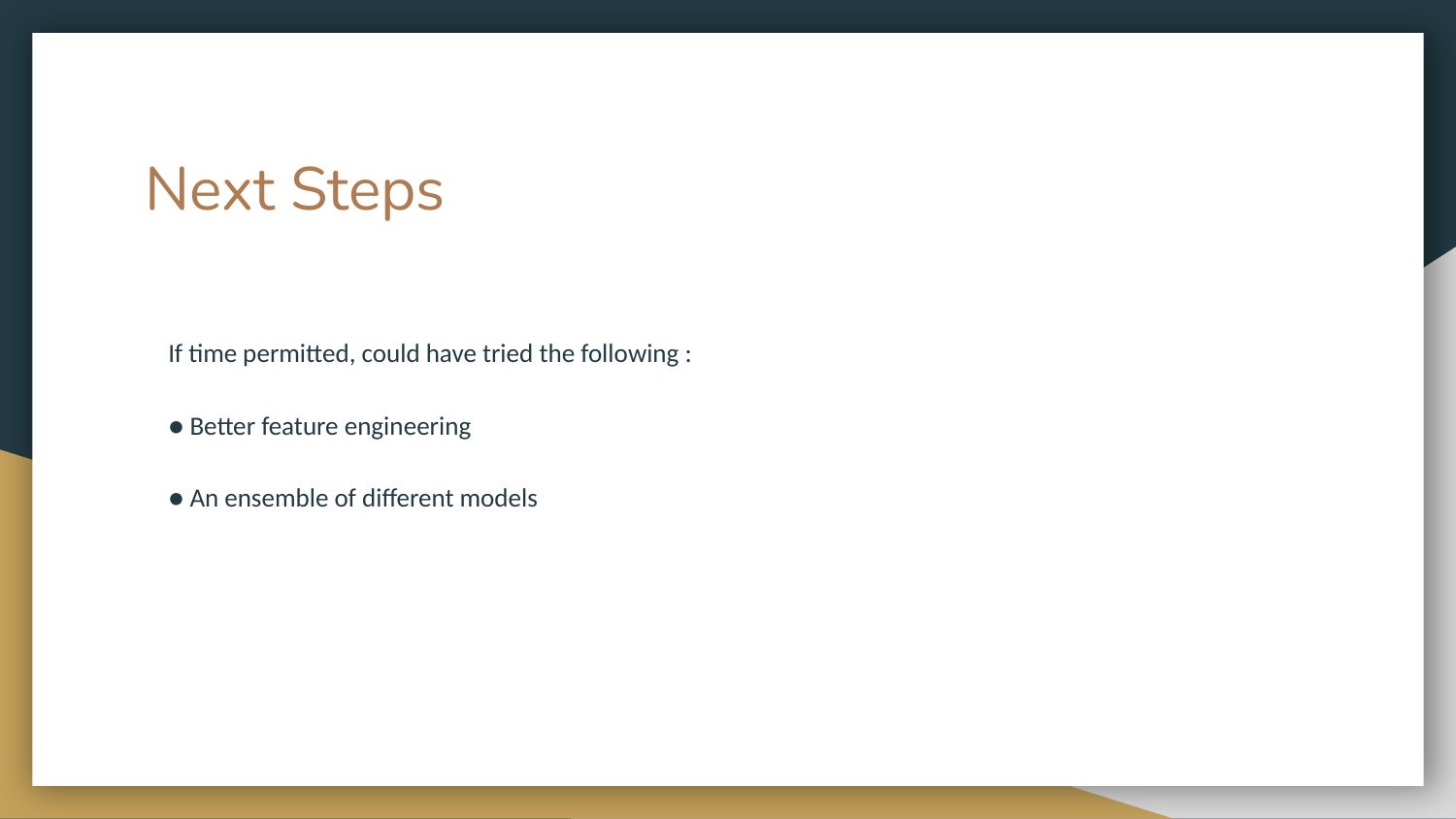

# Next Steps
If time permitted, could have tried the following :

● Better feature engineering

● An ensemble of different models